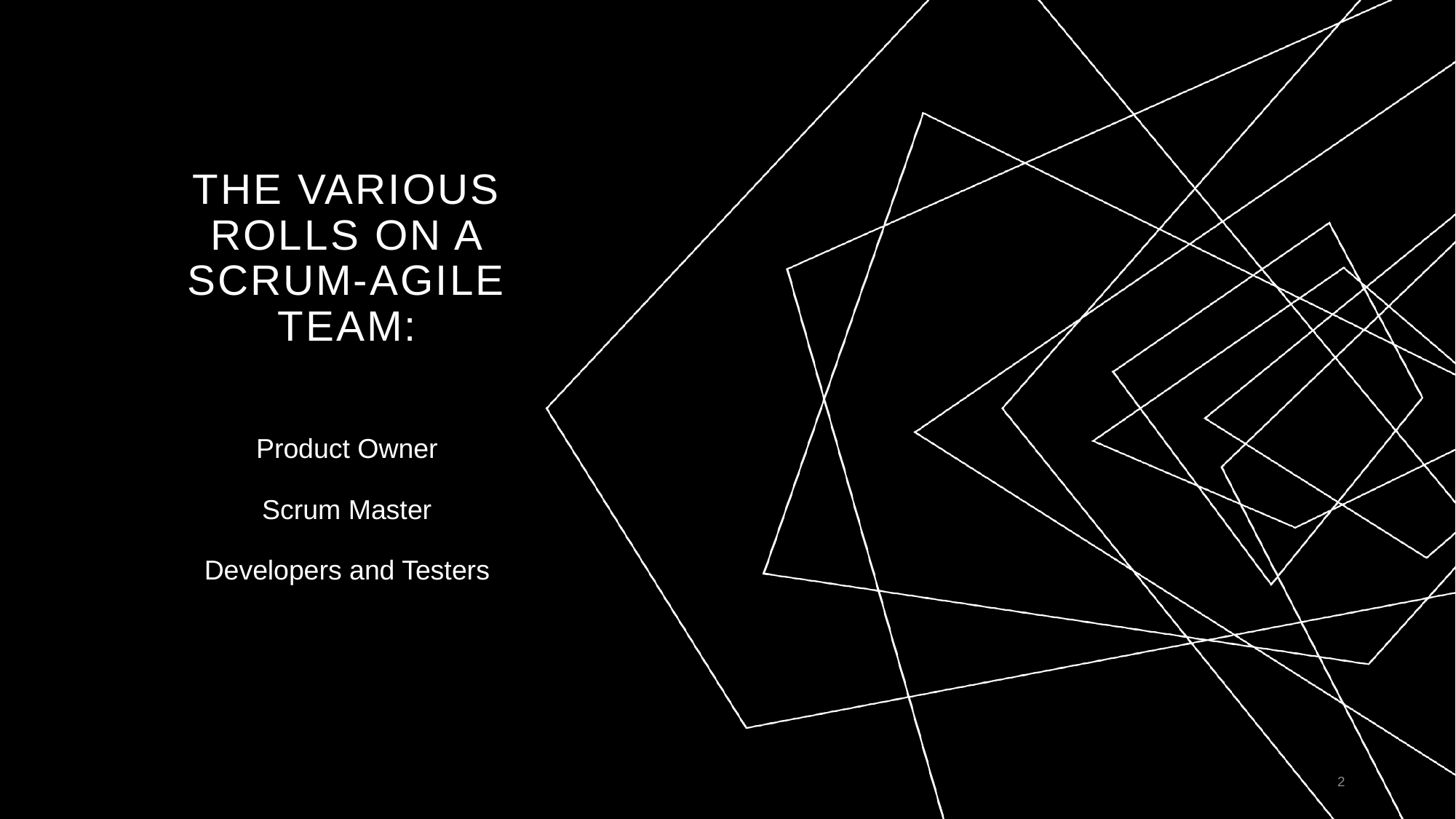

# The various rolls on a scrum-agile team:
Product Owner
Scrum Master
Developers and Testers
2